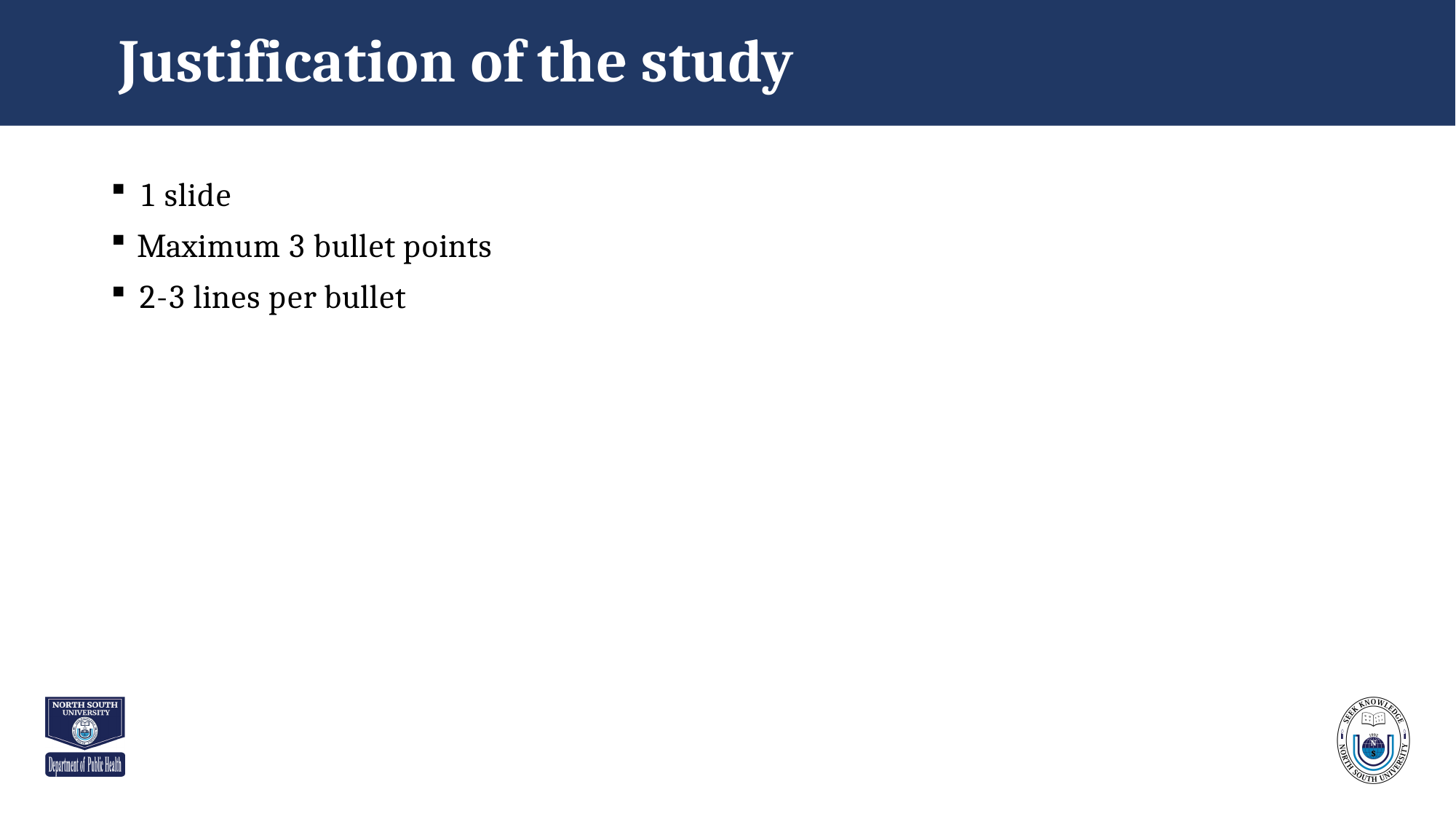

# Justification of the study
1 slide
Maximum 3 bullet points
2-3 lines per bullet